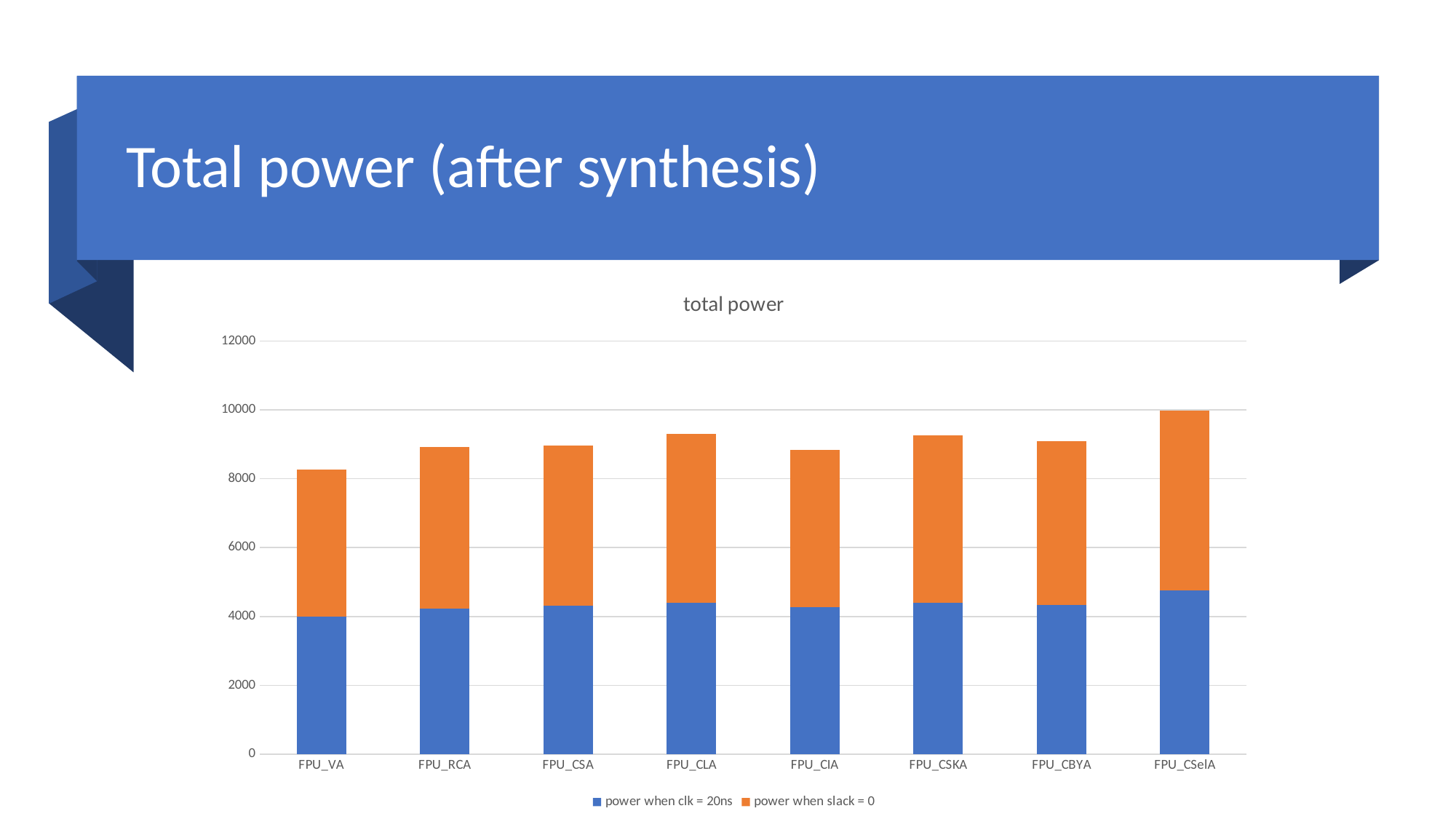

# Total power (after synthesis)

### Chart: total power

| Category | power when clk = 20ns | power when slack = 0 |
|---|---|---|
| FPU_VA | 3995.96167 | 4281.468262 |
| FPU_RCA | 4238.98877 | 4677.415527 |
| FPU_CSA | 4316.933594 | 4649.689453 |
| FPU_CLA | 4395.736816 | 4906.40918 |
| FPU_CIA | 4282.119629 | 4557.652832 |
| FPU_CSKA | 4391.491211 | 4863.757812 |
| FPU_CBYA | 4328.817871 | 4760.791016 |
| FPU_CSelA | 4759.114746 | 5220.383789 |